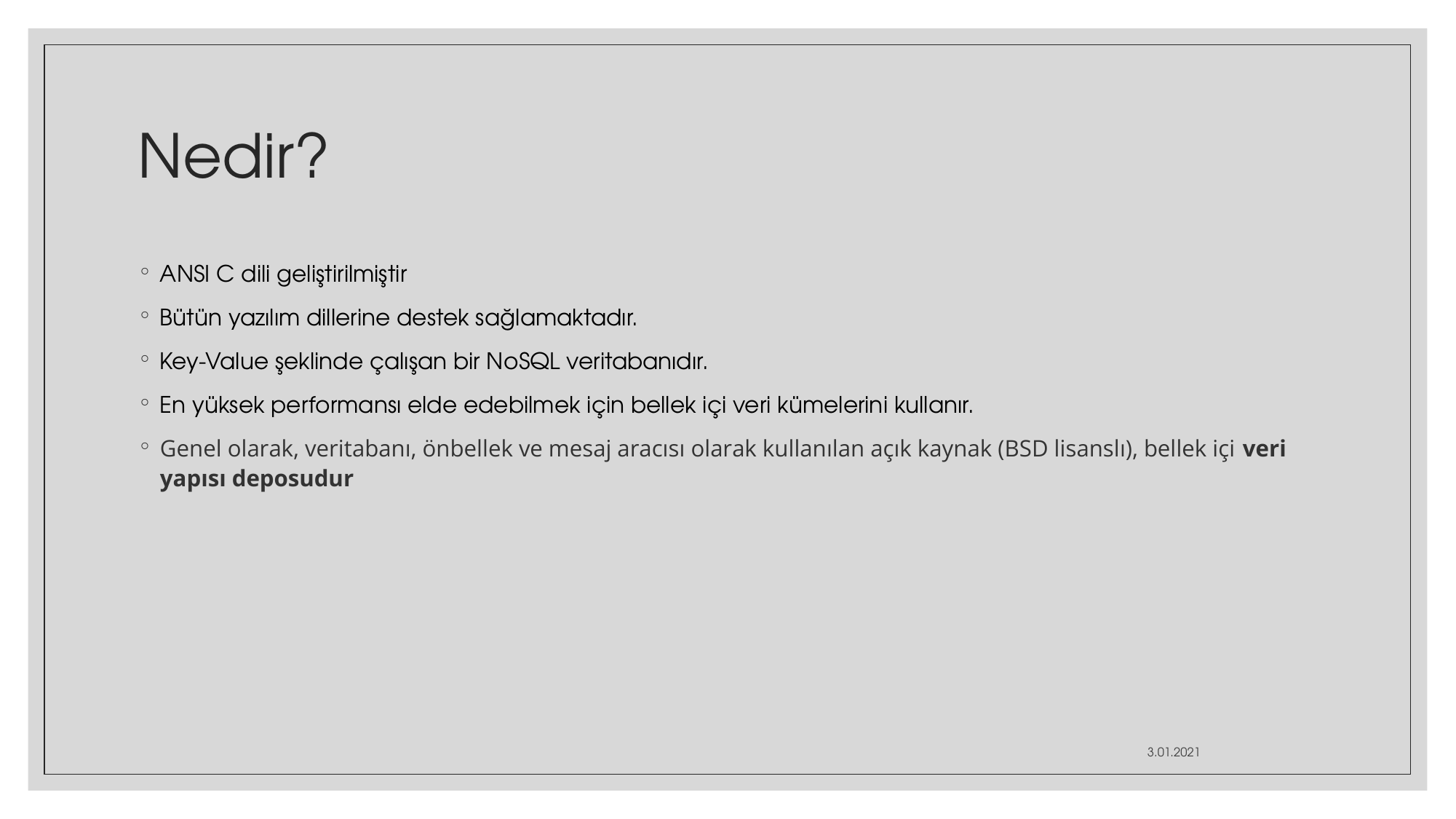

# Nedir?
ANSI C dili geliştirilmiştir
Bütün yazılım dillerine destek sağlamaktadır.
Key-Value şeklinde çalışan bir NoSQL veritabanıdır.
En yüksek performansı elde edebilmek için bellek içi veri kümelerini kullanır.
Genel olarak, veritabanı, önbellek ve mesaj aracısı olarak kullanılan açık kaynak (BSD lisanslı), bellek içi veri yapısı deposudur

3.01.2021